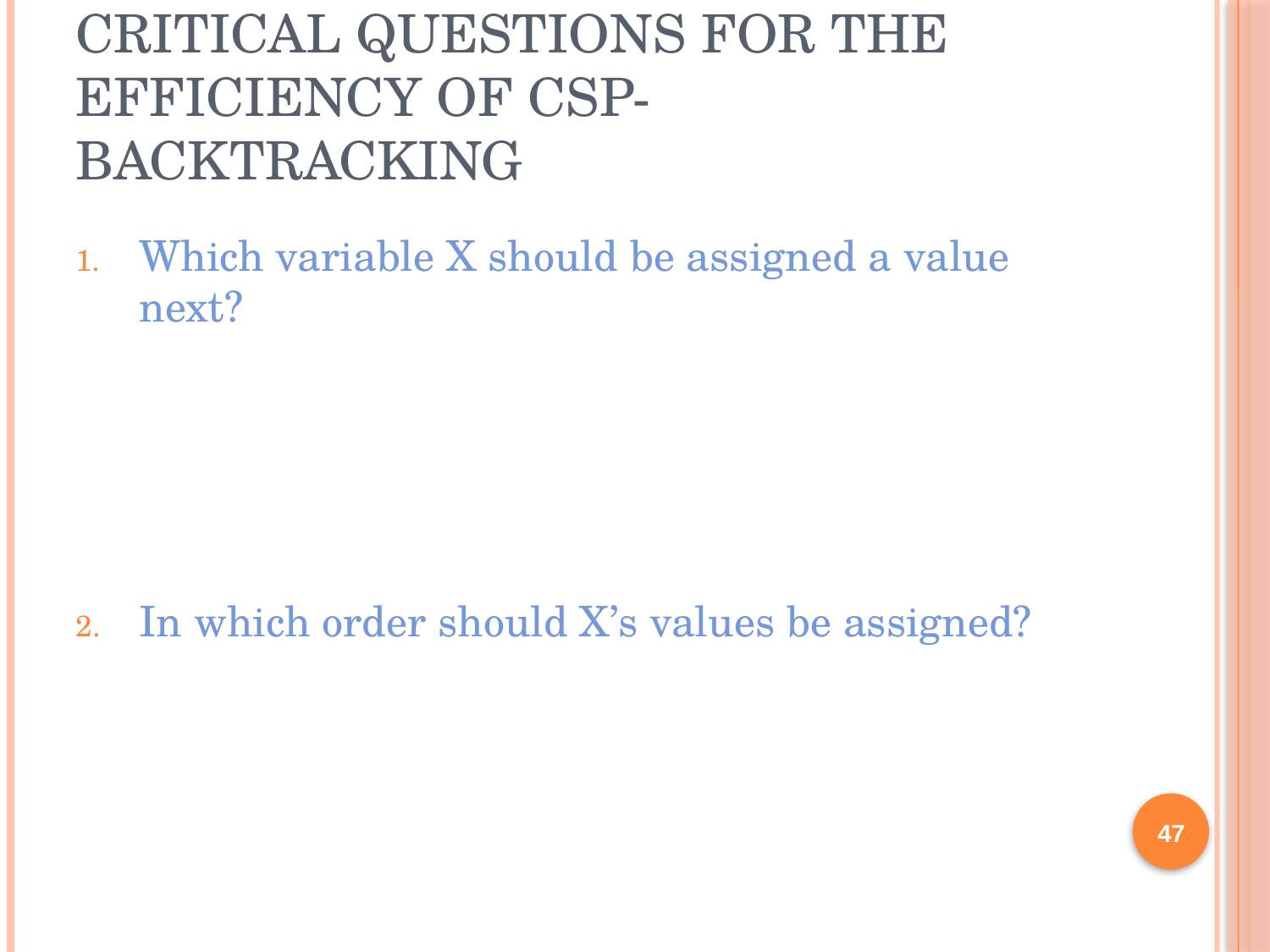

# Critical Questions for the Efficiency of CSP-Backtracking
Which variable X should be assigned a value next?
In which order should X’s values be assigned?
47